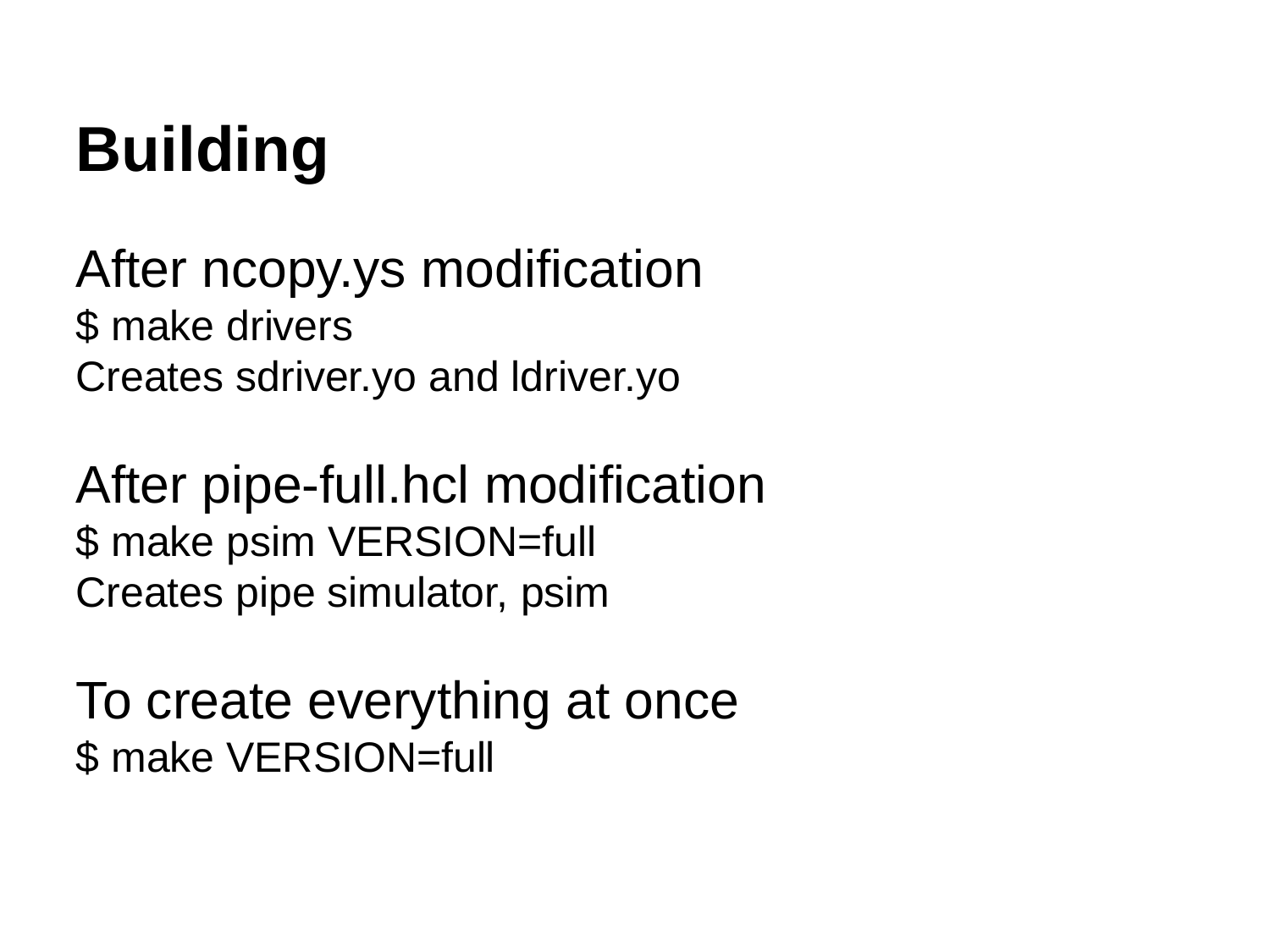

Building
After ncopy.ys modification
$ make drivers
Creates sdriver.yo and ldriver.yo

After pipe-full.hcl modification
$ make psim VERSION=full
Creates pipe simulator, psim

To create everything at once
$ make VERSION=full